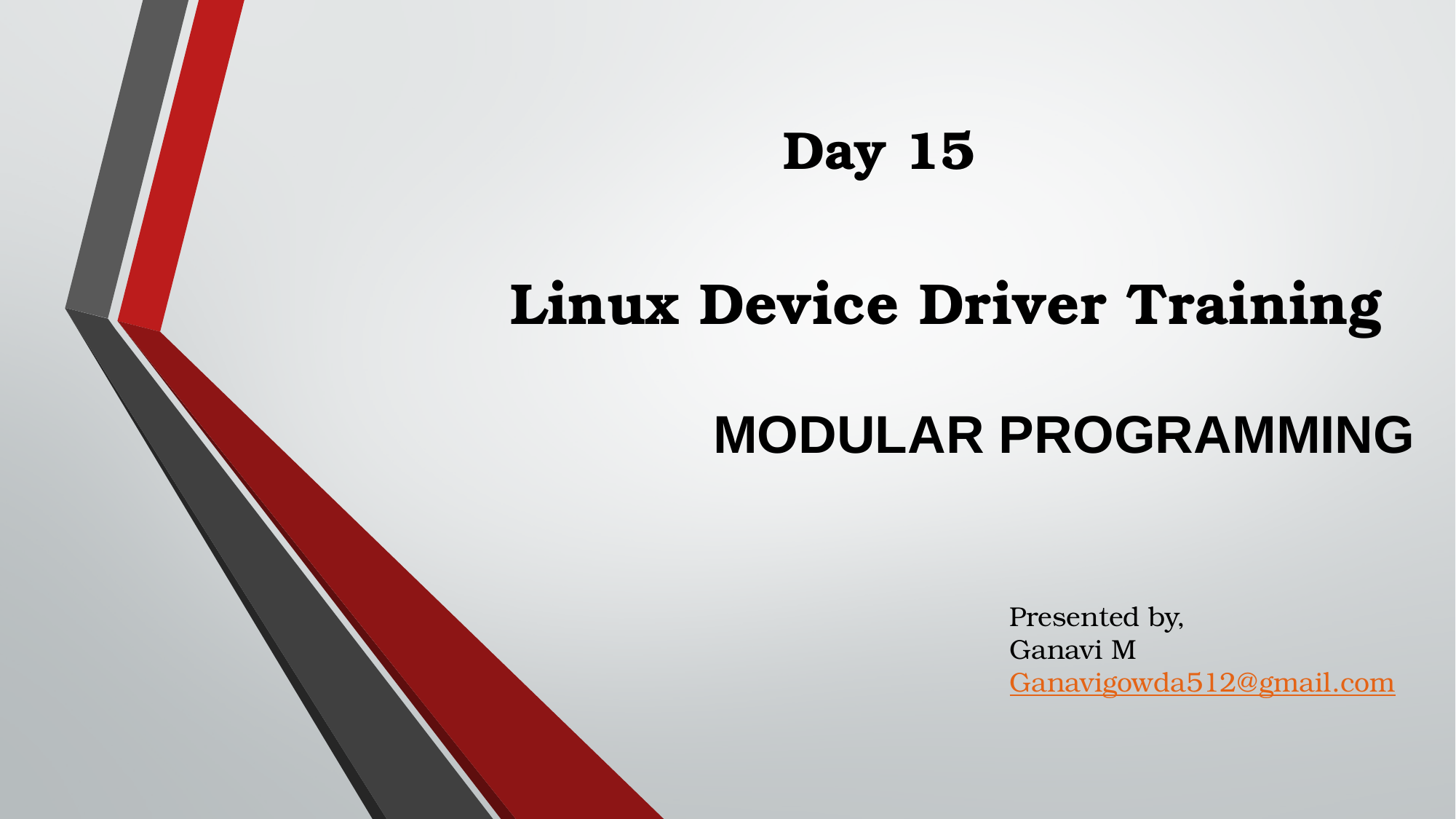

Day 15

       Linux Device Driver Training

                       MODULAR PROGRAMMING

Presented by,
Ganavi M
Ganavigowda512@gmail.com